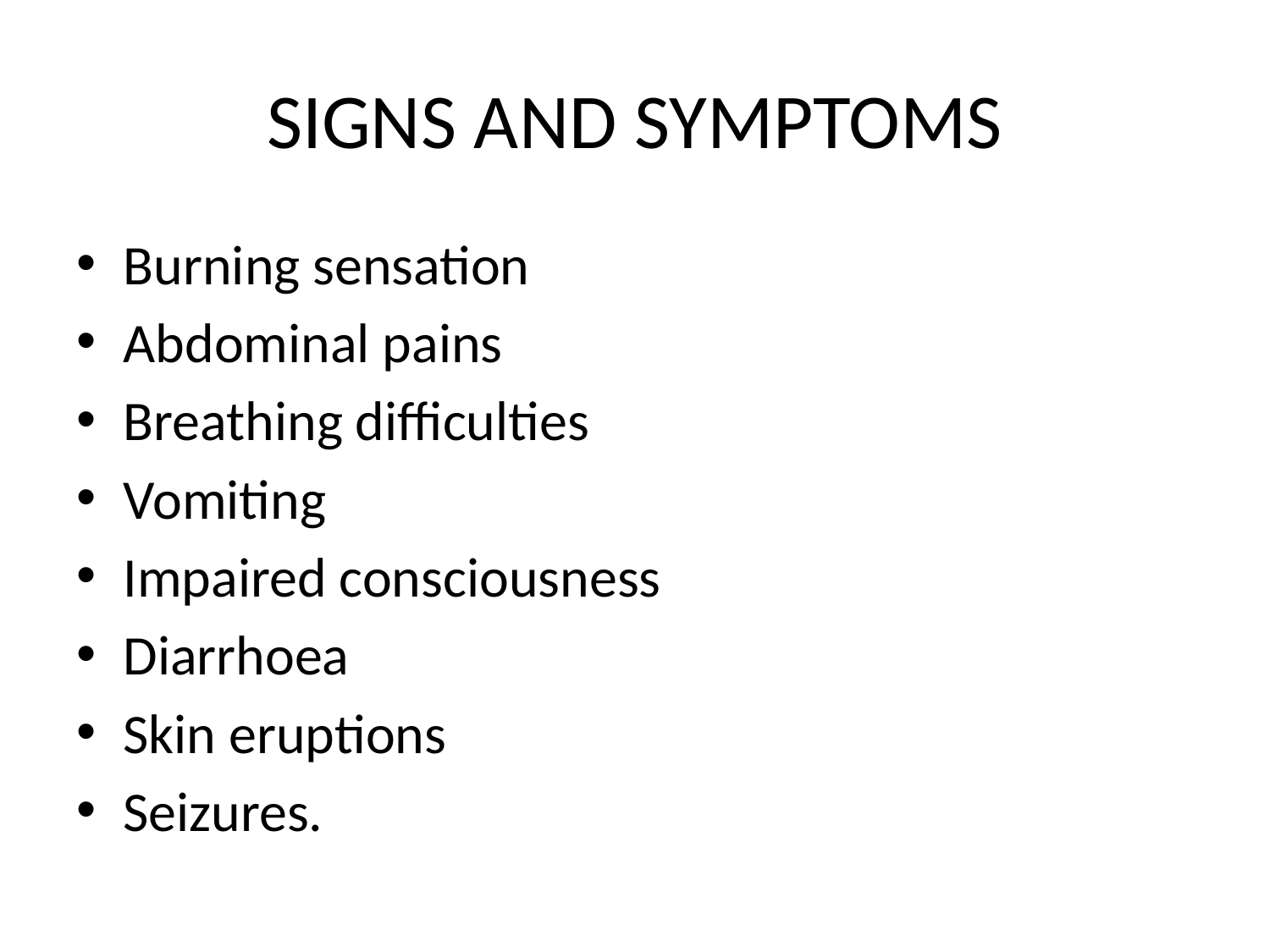

# SIGNS AND SYMPTOMS
Burning sensation
Abdominal pains
Breathing difficulties
Vomiting
Impaired consciousness
Diarrhoea
Skin eruptions
Seizures.